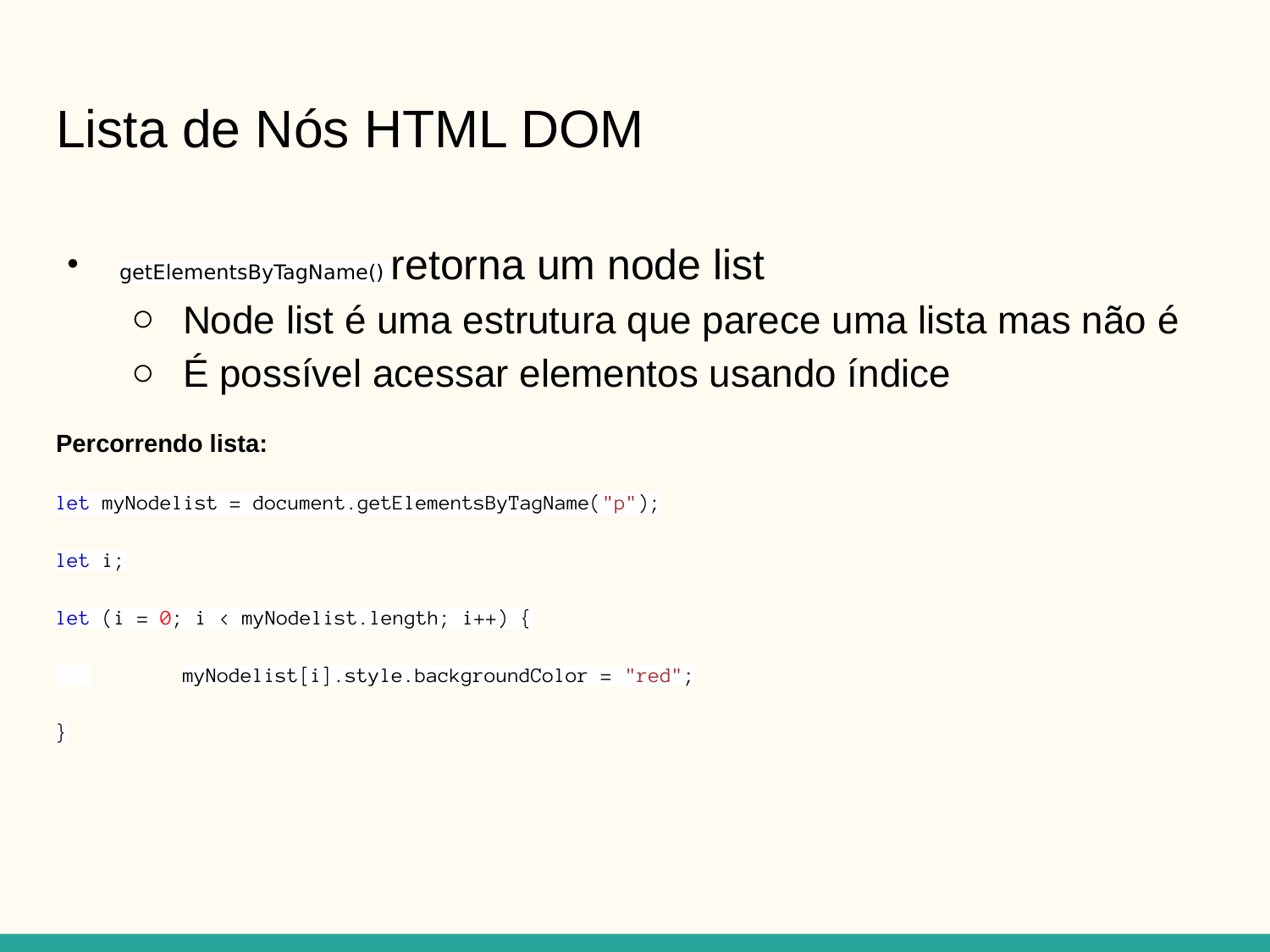

# Lista de Nós HTML DOM
getElementsByTagName() retorna um node list
Node list é uma estrutura que parece uma lista mas não é
É possível acessar elementos usando índice
Percorrendo lista:
let myNodelist = document.getElementsByTagName("p");
let i;
let (i = 0; i < myNodelist.length; i++) {
   	myNodelist[i].style.backgroundColor = "red";
}